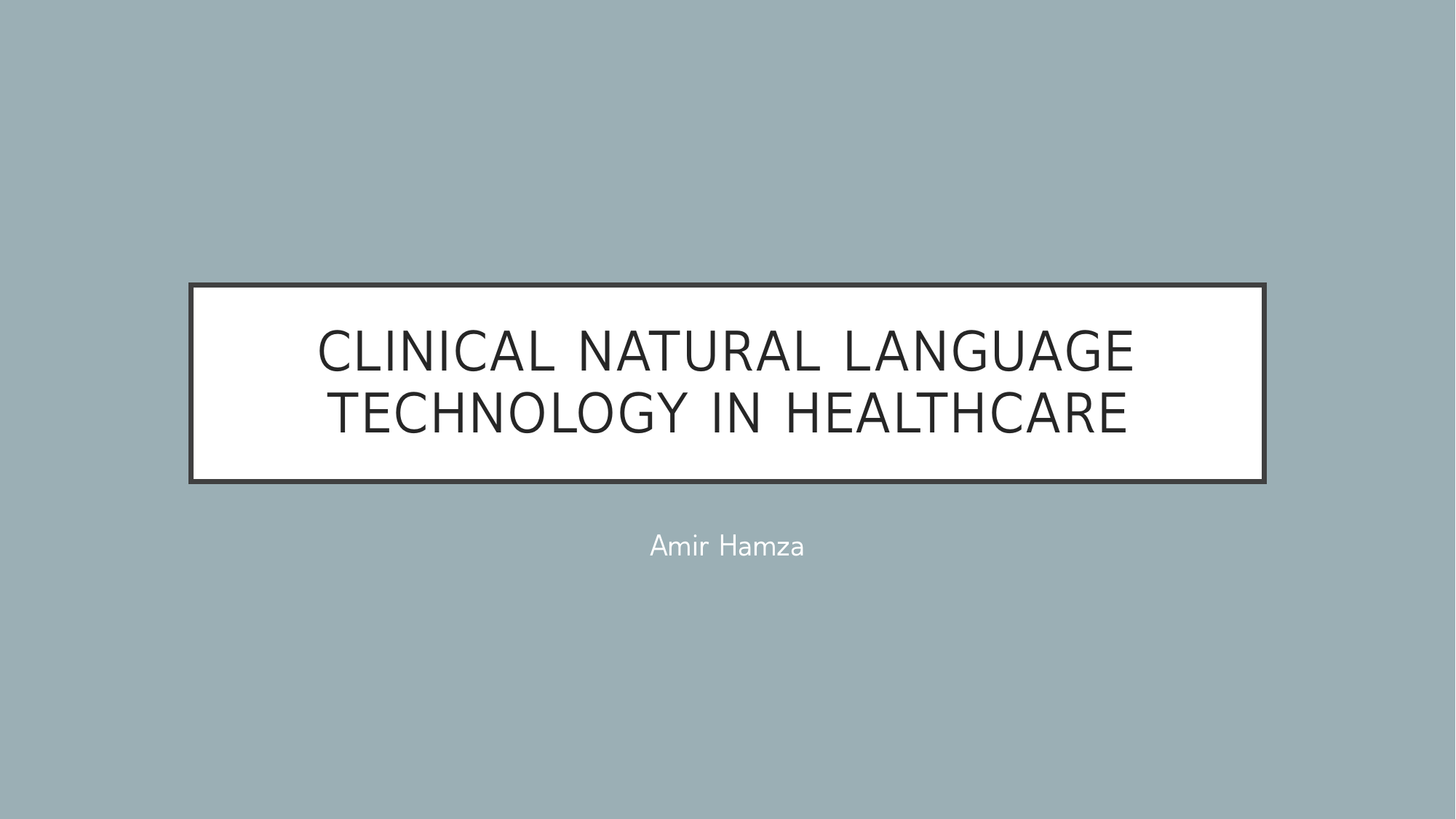

# Clinical natural language technology in healthcare
Amir Hamza